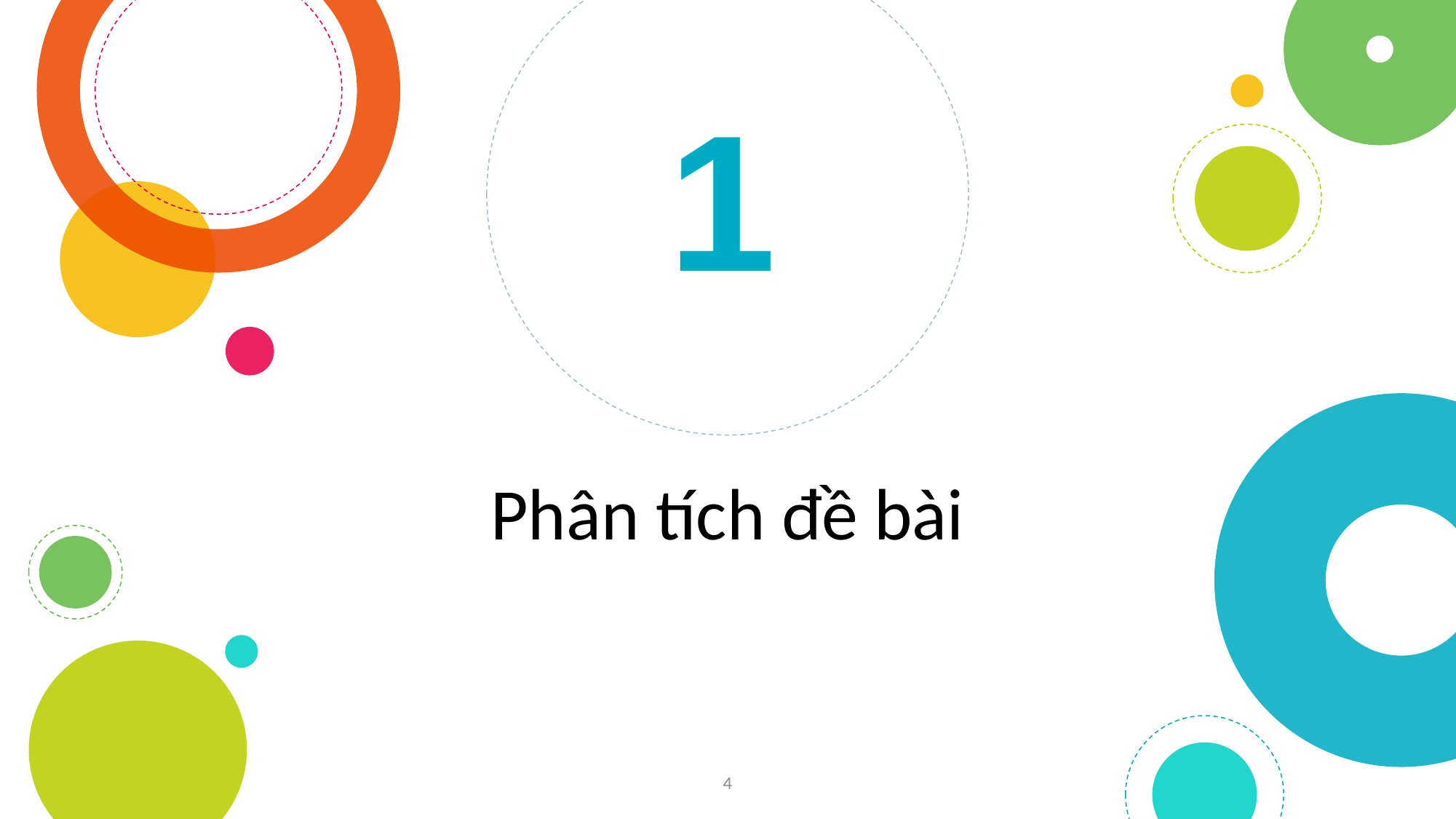

1
# Phân tích đề bài
4